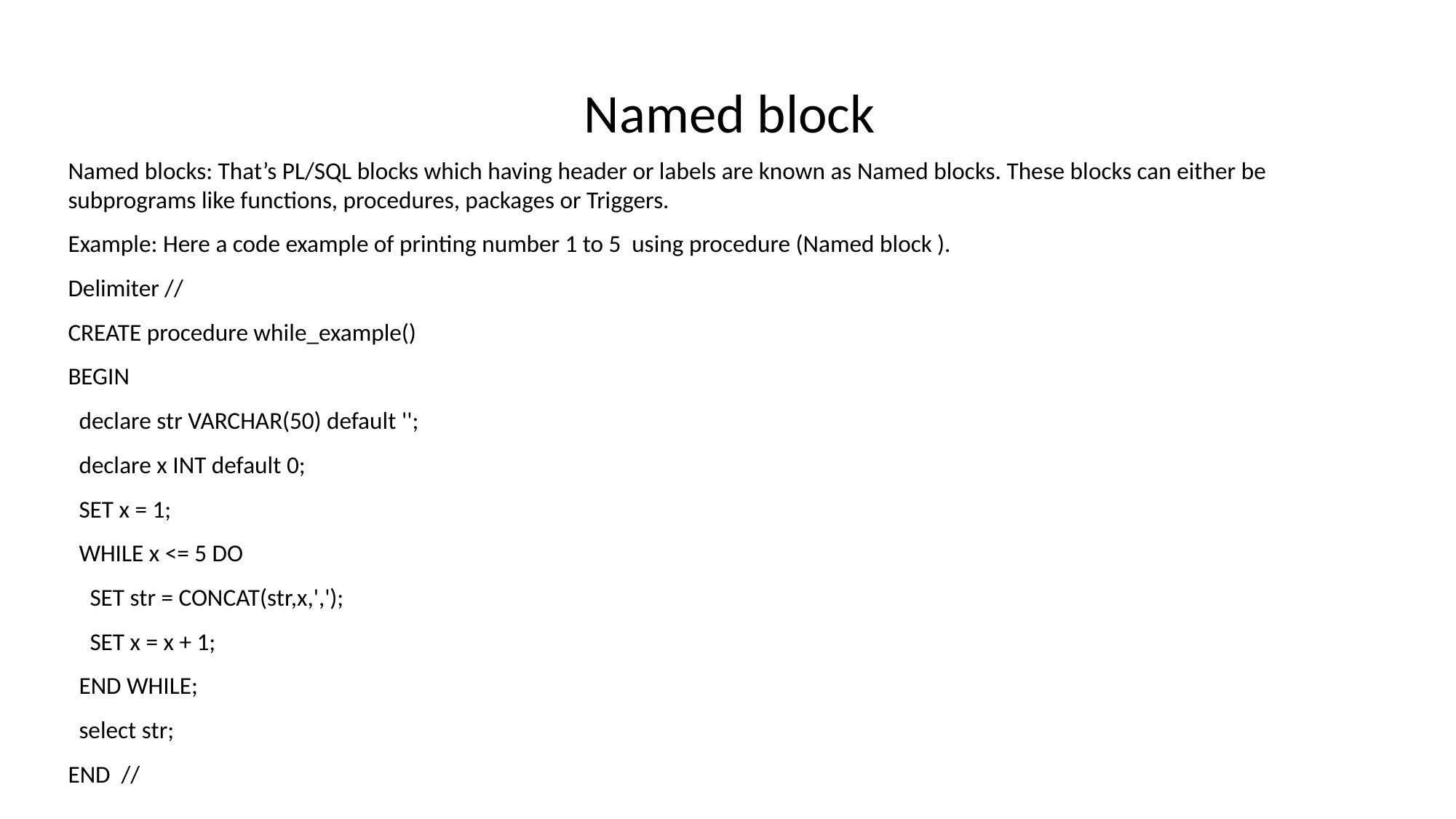

# Named block
Named blocks: That’s PL/SQL blocks which having header or labels are known as Named blocks. These blocks can either be subprograms like functions, procedures, packages or Triggers.
Example: Here a code example of printing number 1 to 5  using procedure (Named block ).
Delimiter //
CREATE procedure while_example()
BEGIN
  declare str VARCHAR(50) default '';
  declare x INT default 0;
  SET x = 1;
  WHILE x <= 5 DO
    SET str = CONCAT(str,x,',');
    SET x = x + 1;
  END WHILE;
  select str;
END  //